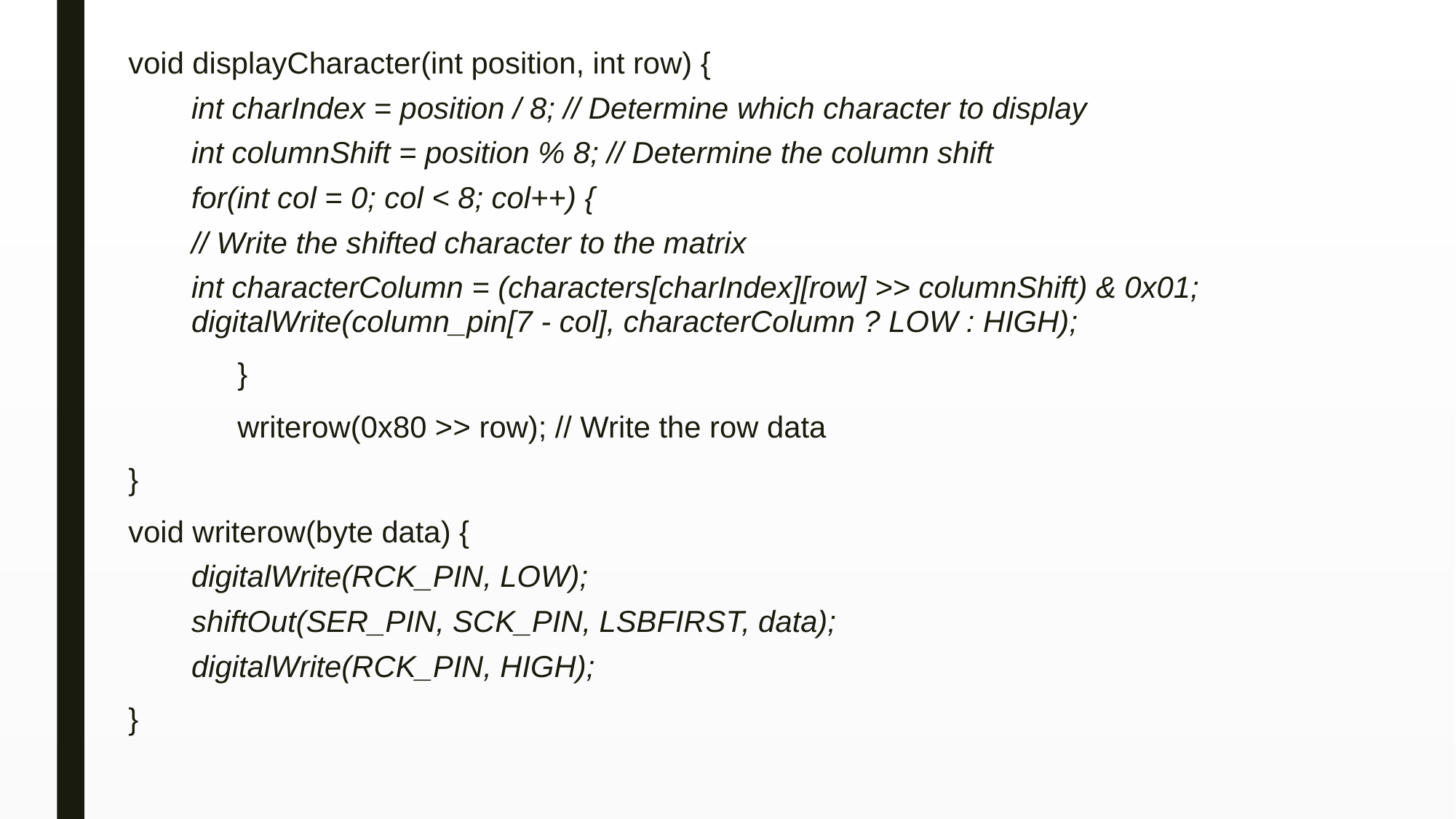

void displayCharacter(int position, int row) {
int charIndex = position / 8; // Determine which character to display
int columnShift = position % 8; // Determine the column shift
for(int col = 0; col < 8; col++) {
// Write the shifted character to the matrix
int characterColumn = (characters[charIndex][row] >> columnShift) & 0x01;    digitalWrite(column_pin[7 - col], characterColumn ? LOW : HIGH);
	}
	writerow(0x80 >> row); // Write the row data
}
void writerow(byte data) {
digitalWrite(RCK_PIN, LOW);
shiftOut(SER_PIN, SCK_PIN, LSBFIRST, data);
digitalWrite(RCK_PIN, HIGH);
}